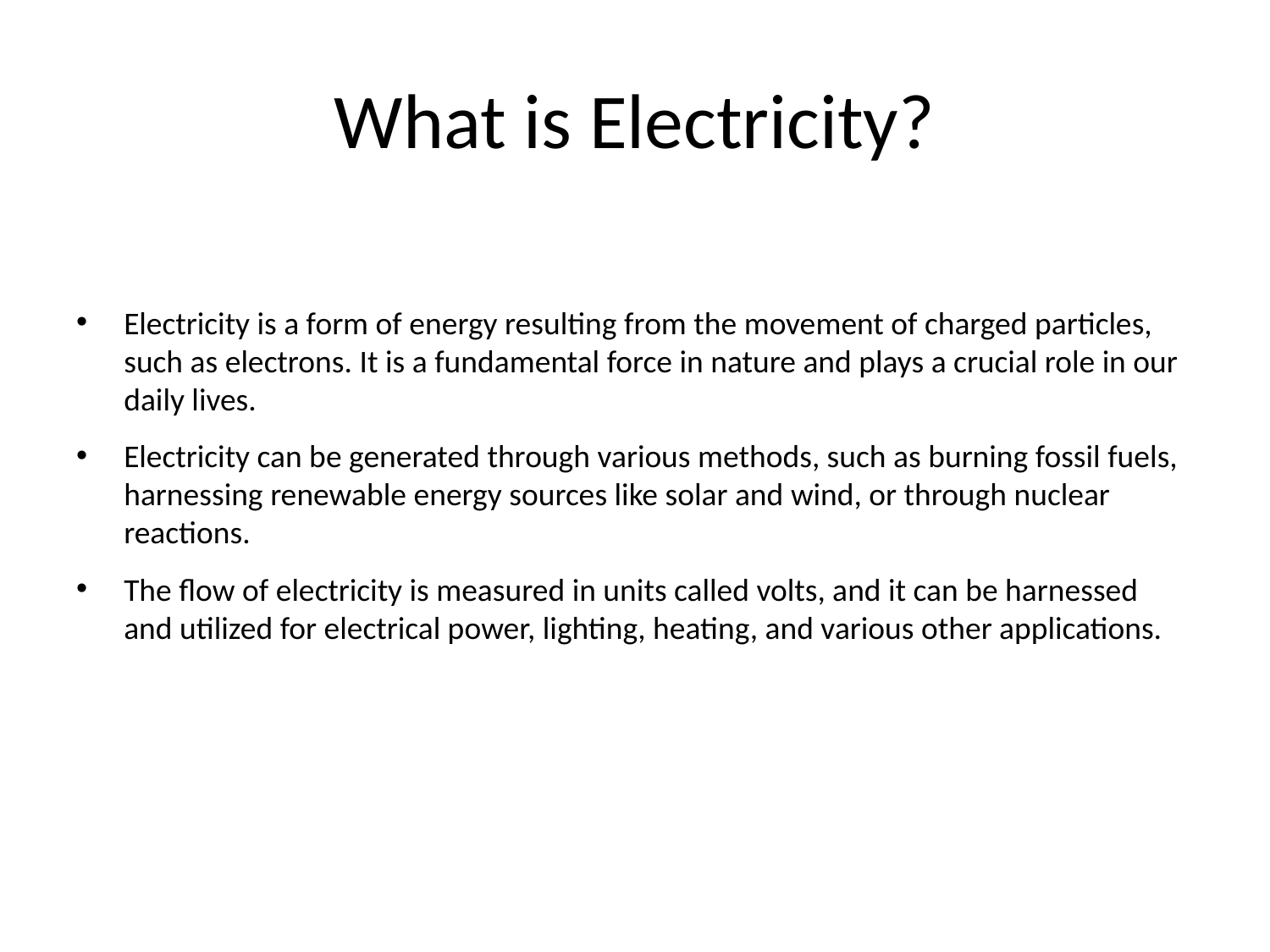

# What is Electricity?

Electricity is a form of energy resulting from the movement of charged particles, such as electrons. It is a fundamental force in nature and plays a crucial role in our daily lives.
Electricity can be generated through various methods, such as burning fossil fuels, harnessing renewable energy sources like solar and wind, or through nuclear reactions.
The flow of electricity is measured in units called volts, and it can be harnessed and utilized for electrical power, lighting, heating, and various other applications.